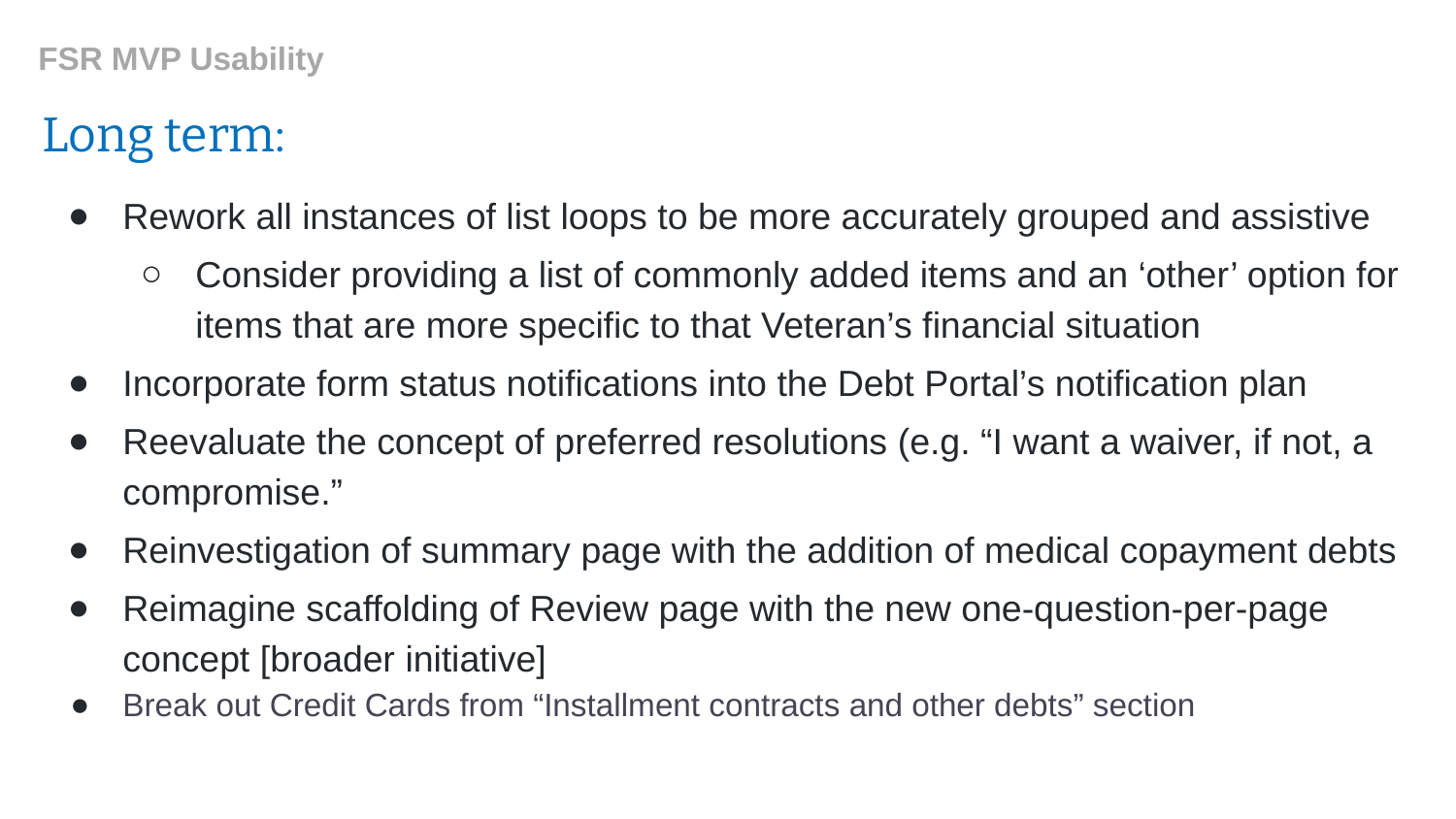

FSR MVP Usability
Long term:

Rework all instances of list loops to be more accurately grouped and assistive
Consider providing a list of commonly added items and an ‘other’ option for items that are more specific to that Veteran’s financial situation
Incorporate form status notifications into the Debt Portal’s notification plan
Reevaluate the concept of preferred resolutions (e.g. “I want a waiver, if not, a compromise.”
Reinvestigation of summary page with the addition of medical copayment debts
Reimagine scaffolding of Review page with the new one-question-per-page concept [broader initiative]
Break out Credit Cards from “Installment contracts and other debts” section